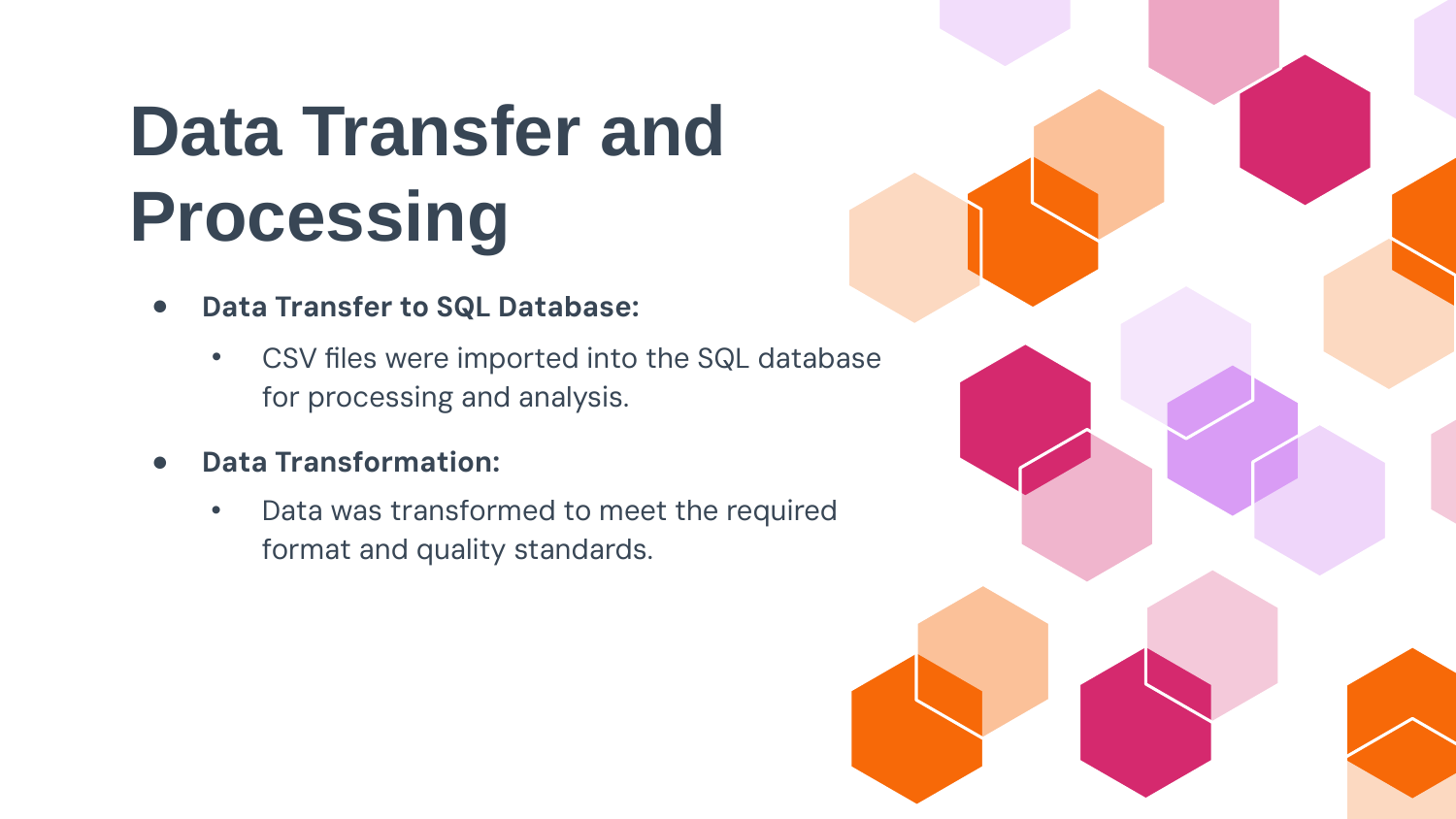

# Data Transfer and Processing

Data Transfer to SQL Database:

Data Transformation:

CSV files were imported into the SQL database for processing and analysis.

Data was transformed to meet the required format and quality standards.